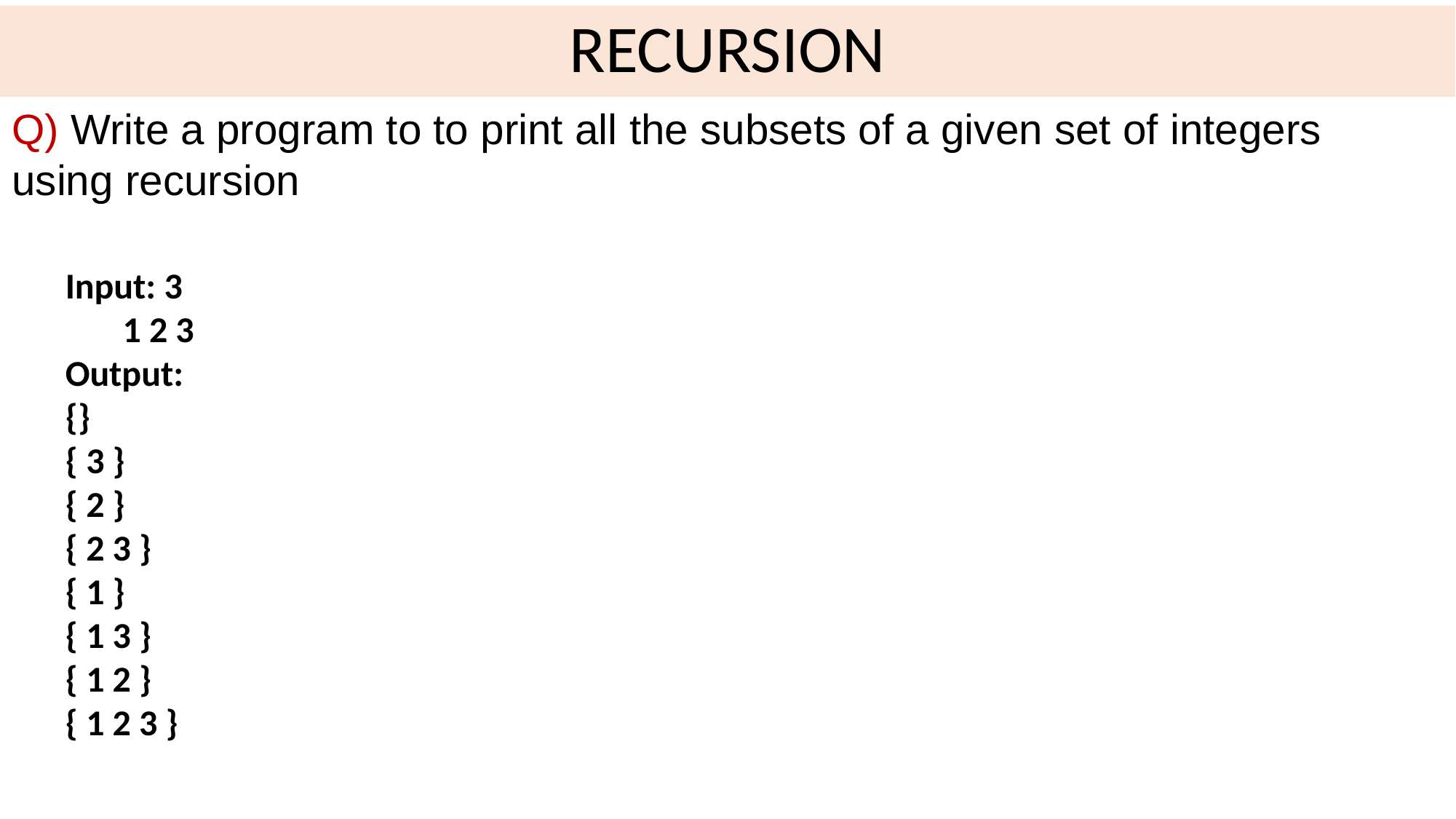

# RECURSION
Q) Write a program to to print all the subsets of a given set of integers using recursion

Input: 3
       1 2 3
Output:
{}
{ 3 }
{ 2 }
{ 2 3 }
{ 1 }
{ 1 3 }
{ 1 2 }
{ 1 2 3 }